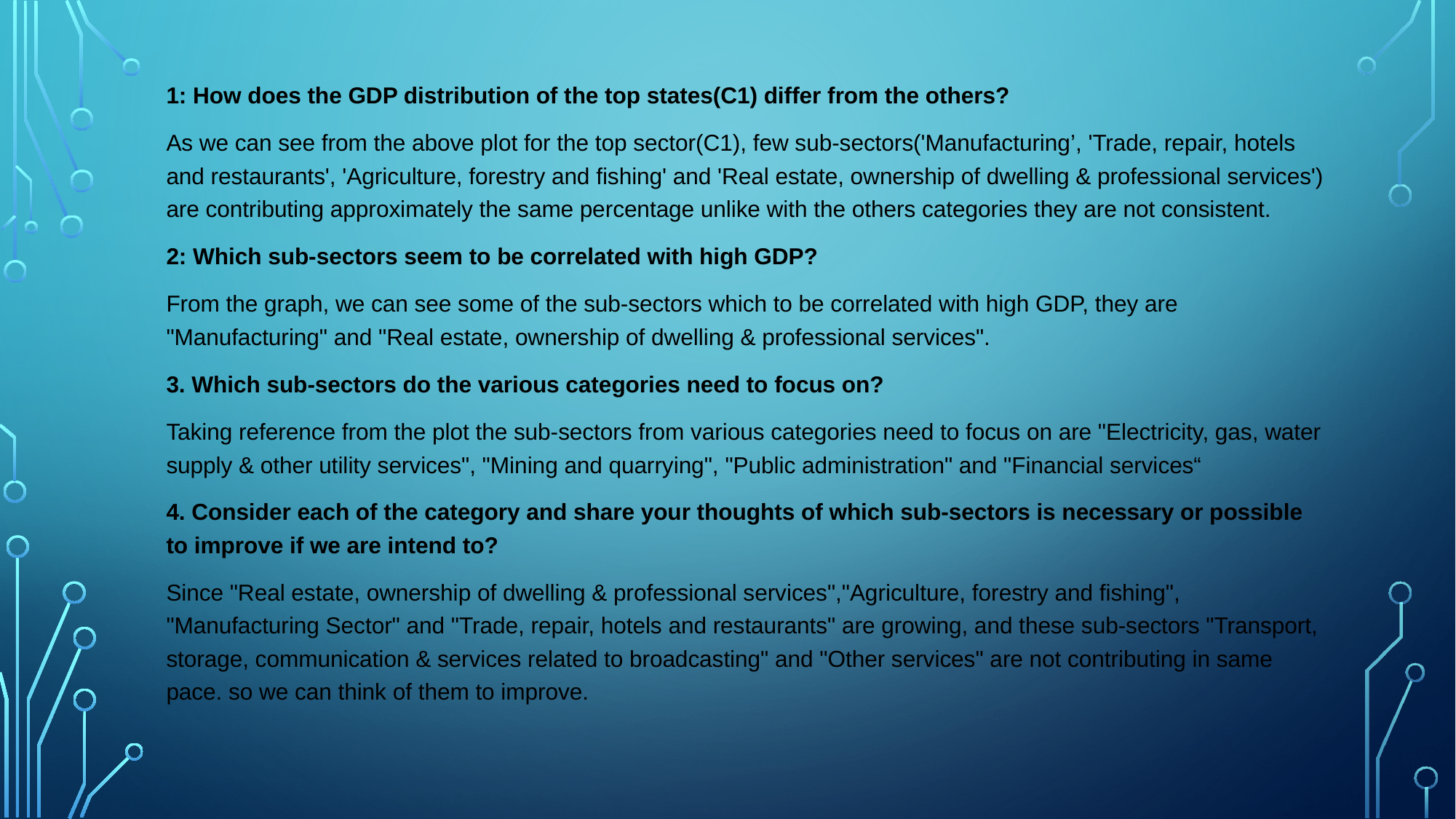

#
1: How does the GDP distribution of the top states(C1) differ from the others?
As we can see from the above plot for the top sector(C1), few sub-sectors('Manufacturing’, 'Trade, repair, hotels and restaurants', 'Agriculture, forestry and fishing' and 'Real estate, ownership of dwelling & professional services') are contributing approximately the same percentage unlike with the others categories they are not consistent.
2: Which sub-sectors seem to be correlated with high GDP?
From the graph, we can see some of the sub-sectors which to be correlated with high GDP, they are "Manufacturing" and "Real estate, ownership of dwelling & professional services".
3. Which sub-sectors do the various categories need to focus on?
Taking reference from the plot the sub-sectors from various categories need to focus on are "Electricity, gas, water supply & other utility services", "Mining and quarrying", "Public administration" and "Financial services“
4. Consider each of the category and share your thoughts of which sub-sectors is necessary or possible to improve if we are intend to?
Since "Real estate, ownership of dwelling & professional services","Agriculture, forestry and fishing", "Manufacturing Sector" and "Trade, repair, hotels and restaurants" are growing, and these sub-sectors "Transport, storage, communication & services related to broadcasting" and "Other services" are not contributing in same pace. so we can think of them to improve.